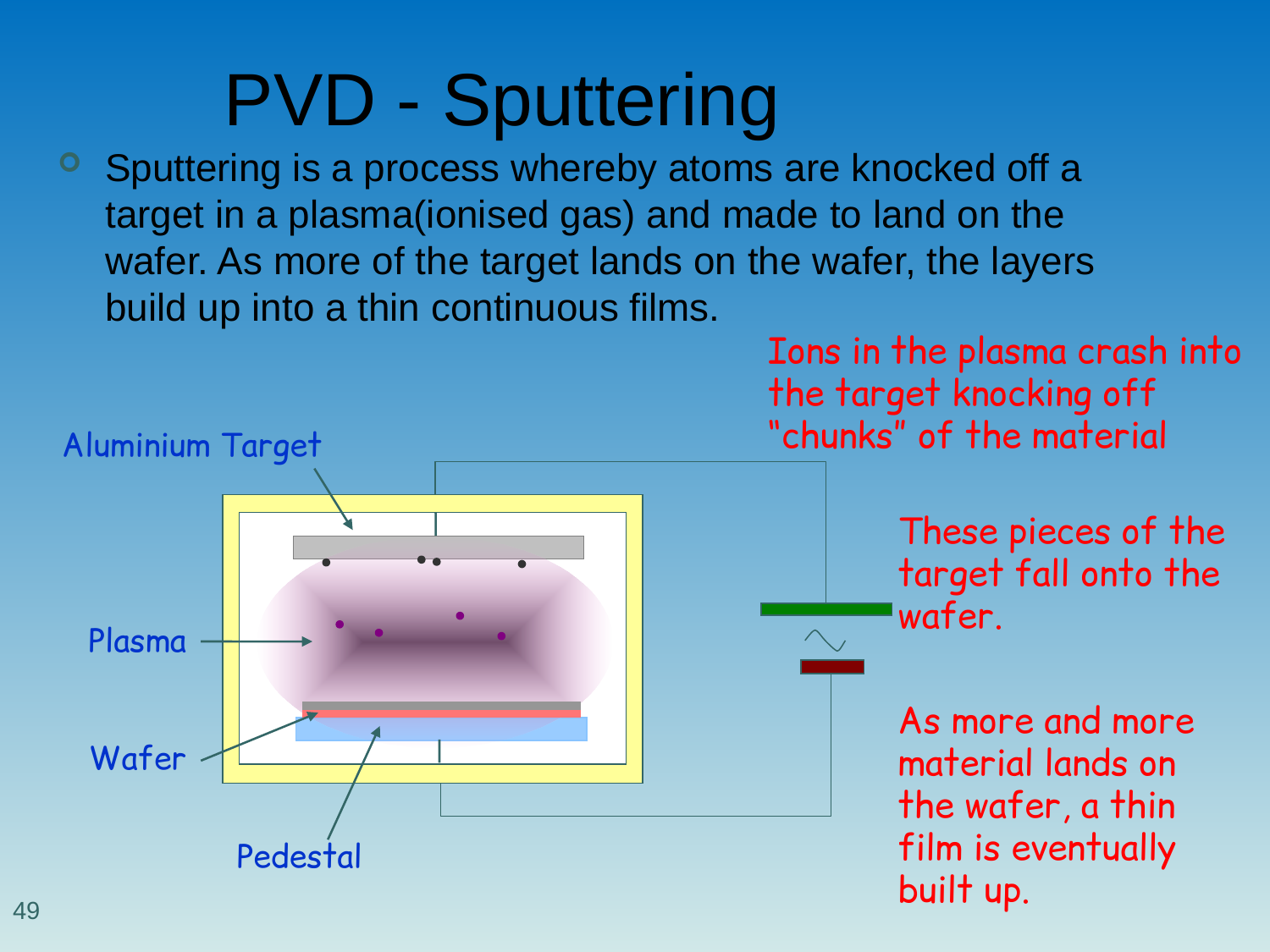

# PVD - Sputtering
Sputtering is a process whereby atoms are knocked off a target in a plasma(ionised gas) and made to land on the wafer. As more of the target lands on the wafer, the layers build up into a thin continuous films.

Ions in the plasma crash into the target knocking off “chunks” of the material
Aluminium Target

These pieces of the target fall onto the wafer.

Plasma

As more and more material lands on the wafer, a thin film is eventually built up.

Wafer

Pedestal
49